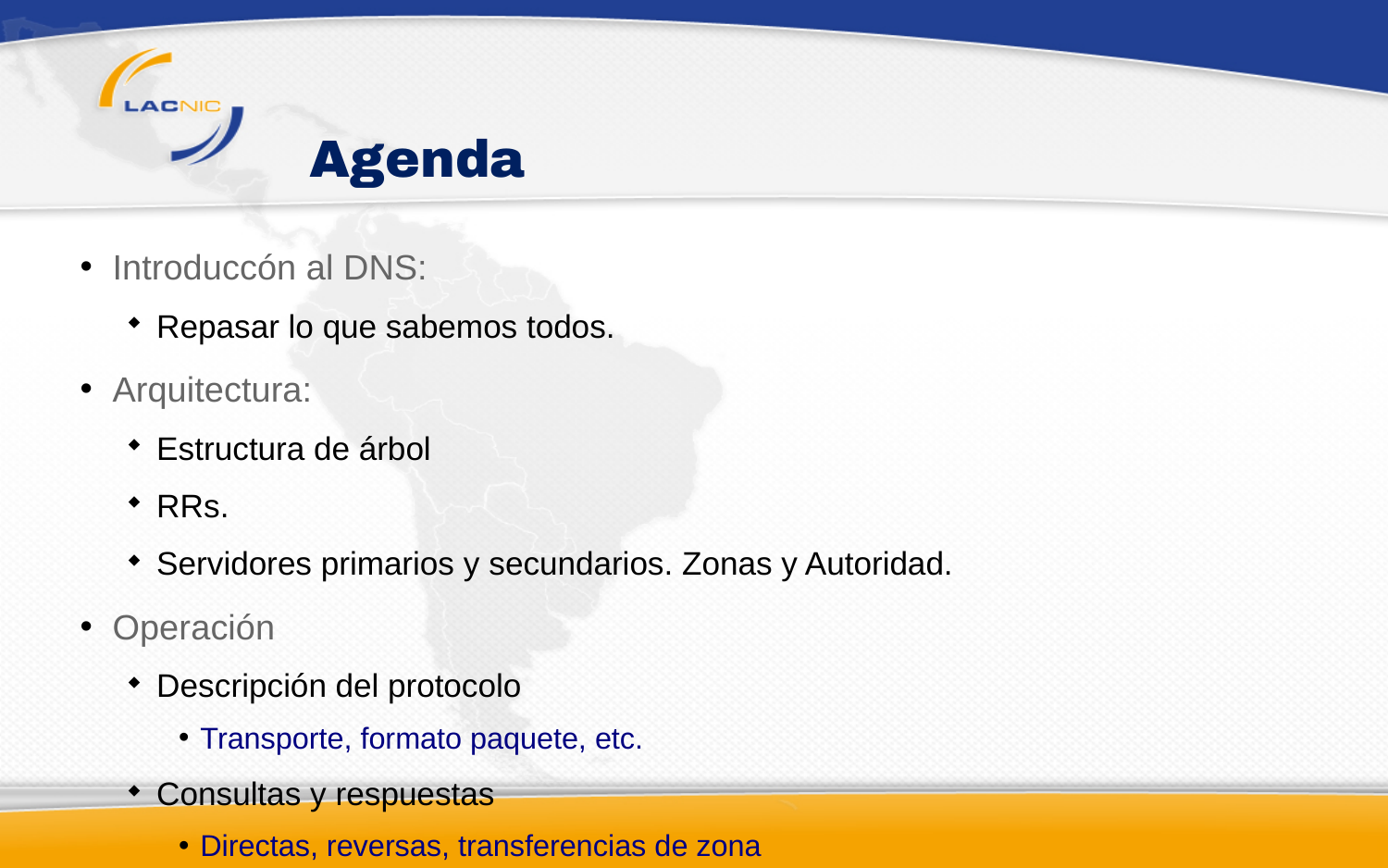

# Agenda
Introduccón al DNS:
Repasar lo que sabemos todos.
Arquitectura:
Estructura de árbol
RRs.
Servidores primarios y secundarios. Zonas y Autoridad.
Operación
Descripción del protocolo
Transporte, formato paquete, etc.
Consultas y respuestas
Directas, reversas, transferencias de zona